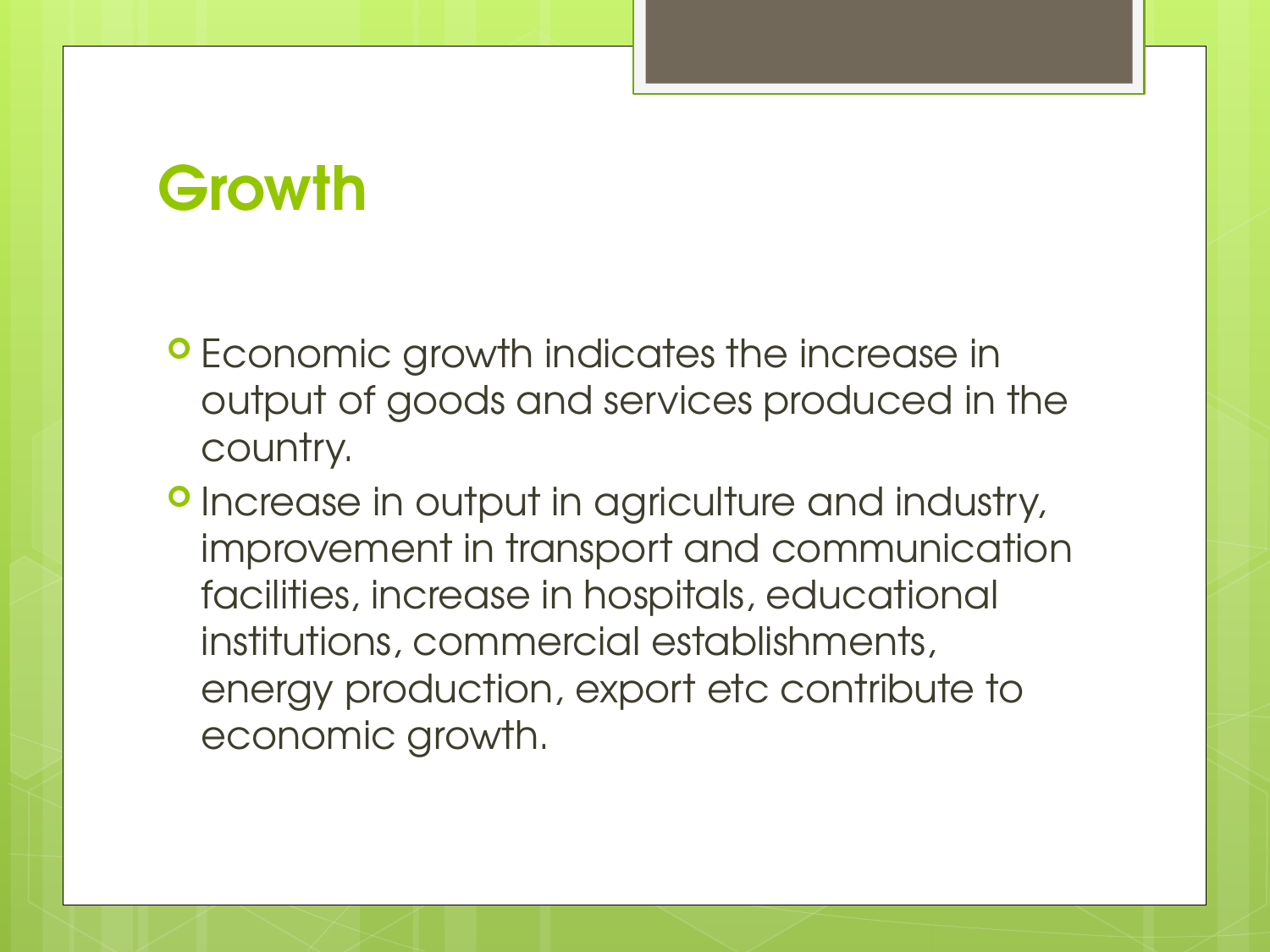

# Growth
Economic growth indicates the increase in output of goods and services produced in the country.
Increase in output in agriculture and industry, improvement in transport and communication facilities, increase in hospitals, educational institutions, commercial establishments, energy production, export etc contribute to economic growth.